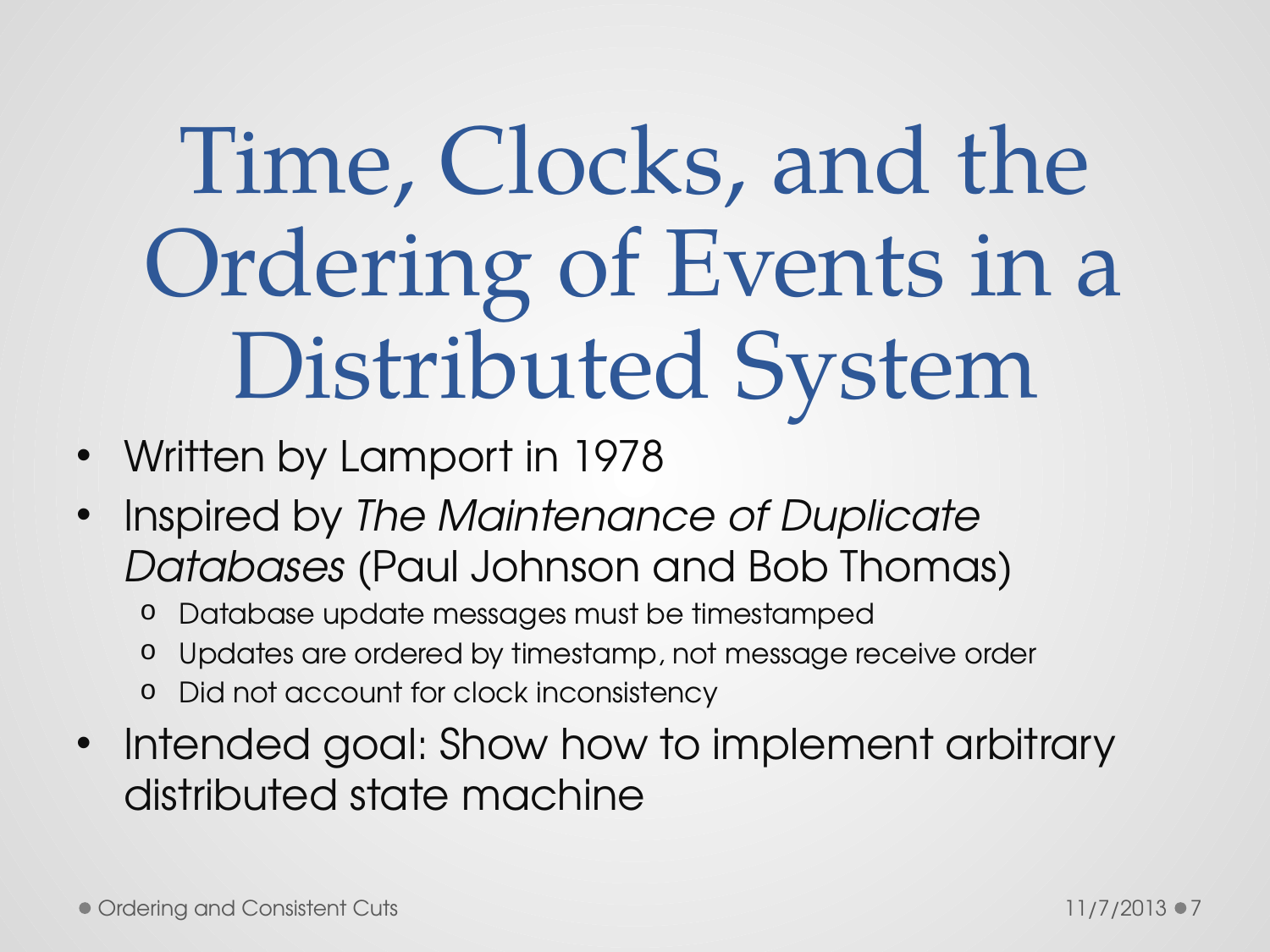

# Time, Clocks, and the Ordering of Events in a Distributed System
Written by Lamport in 1978
Inspired by The Maintenance of Duplicate Databases (Paul Johnson and Bob Thomas)
Database update messages must be timestamped
Updates are ordered by timestamp, not message receive order
Did not account for clock inconsistency
Intended goal: Show how to implement arbitrary distributed state machine

Ordering and Consistent Cuts
11/7/2013
7